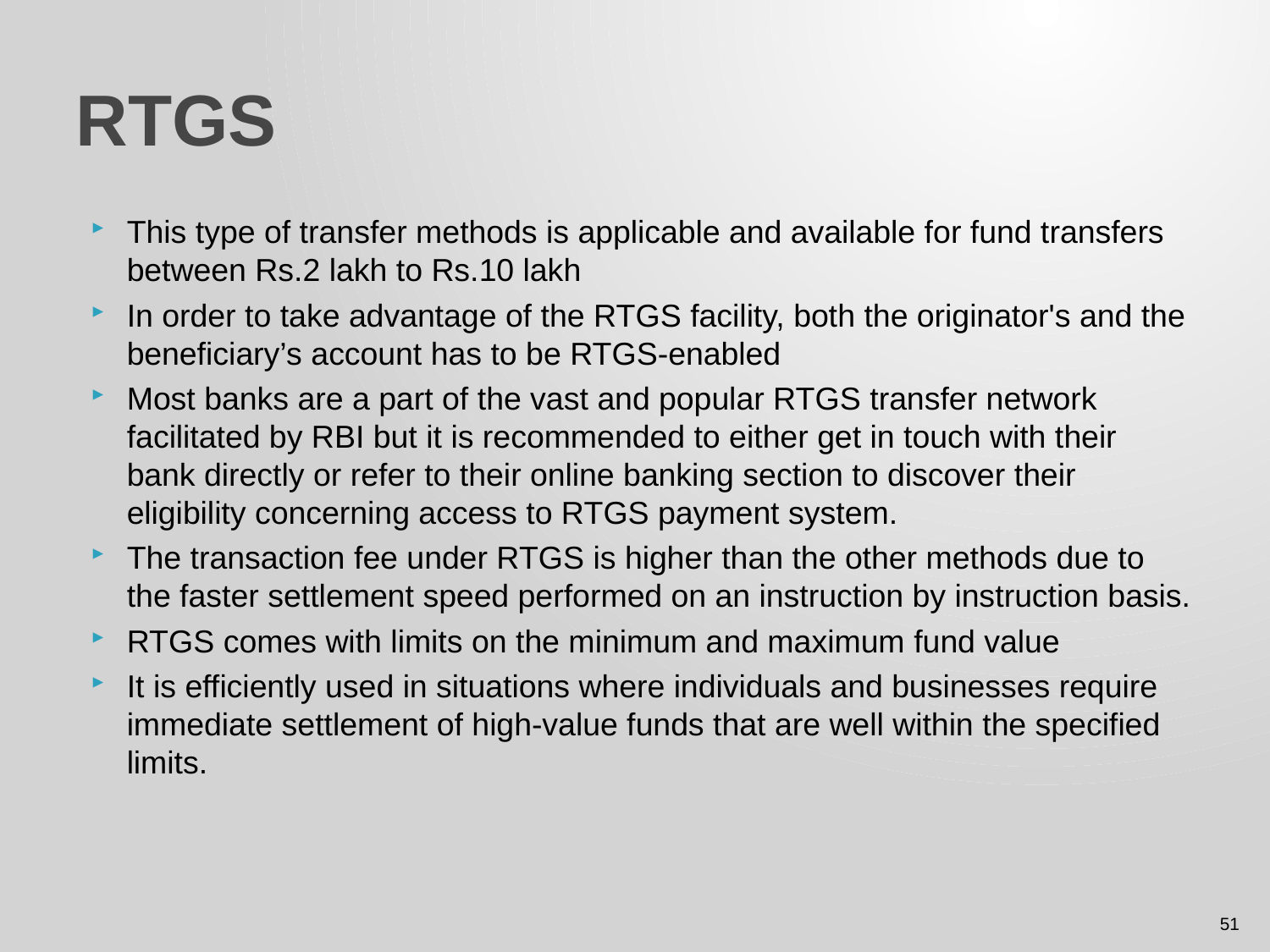

# RTGS
This type of transfer methods is applicable and available for fund transfers between Rs.2 lakh to Rs.10 lakh
In order to take advantage of the RTGS facility, both the originator's and the beneficiary’s account has to be RTGS-enabled
Most banks are a part of the vast and popular RTGS transfer network facilitated by RBI but it is recommended to either get in touch with their bank directly or refer to their online banking section to discover their eligibility concerning access to RTGS payment system.
The transaction fee under RTGS is higher than the other methods due to the faster settlement speed performed on an instruction by instruction basis.
RTGS comes with limits on the minimum and maximum fund value
It is efficiently used in situations where individuals and businesses require immediate settlement of high-value funds that are well within the specified limits.

51